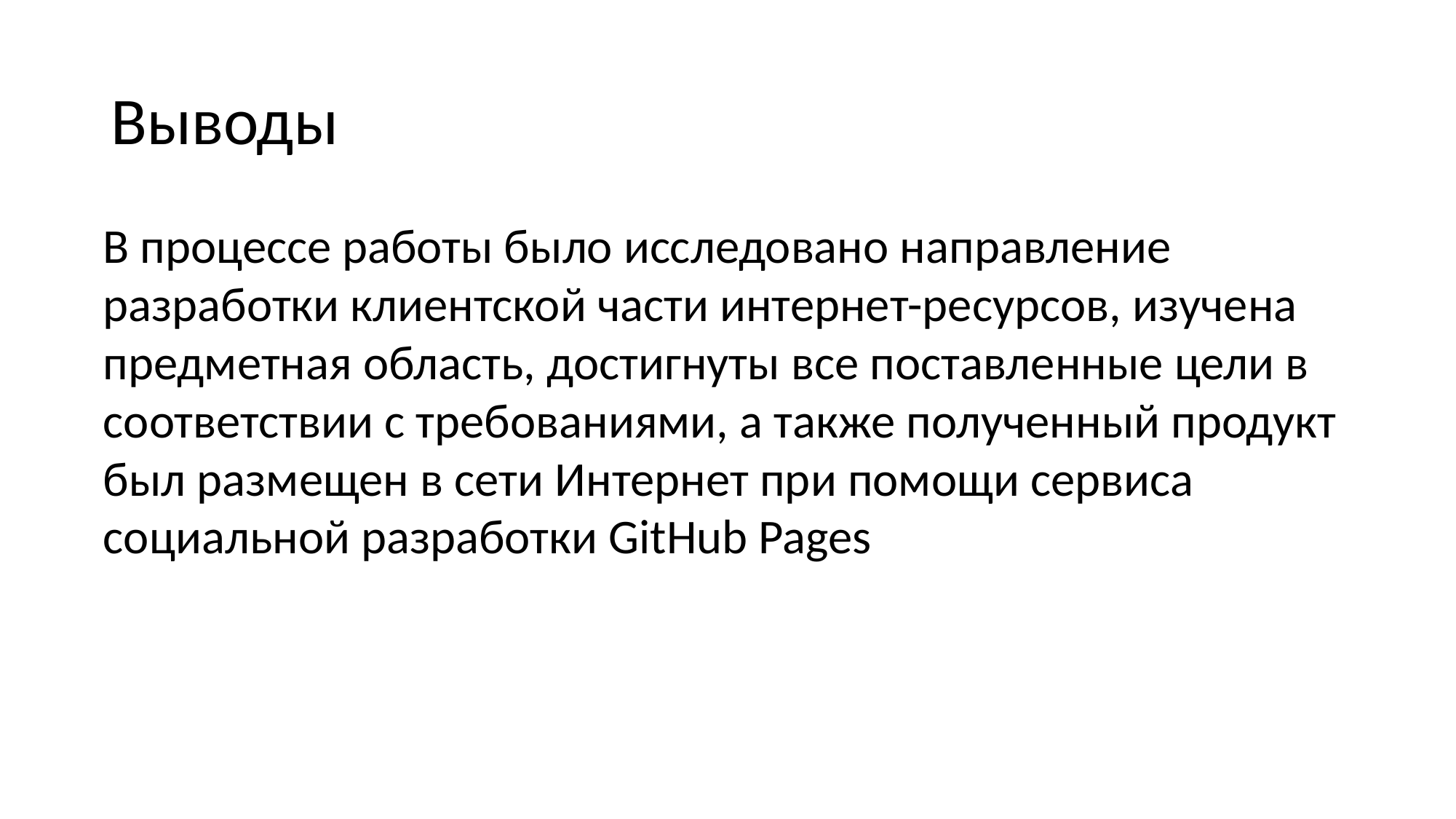

# Выводы
В процессе работы было исследовано направление разработки клиентской части интернет-ресурсов, изучена предметная область, достигнуты все поставленные цели в соответствии с требованиями, а также полученный продукт был размещен в сети Интернет при помощи сервиса социальной разработки GitHub Pages